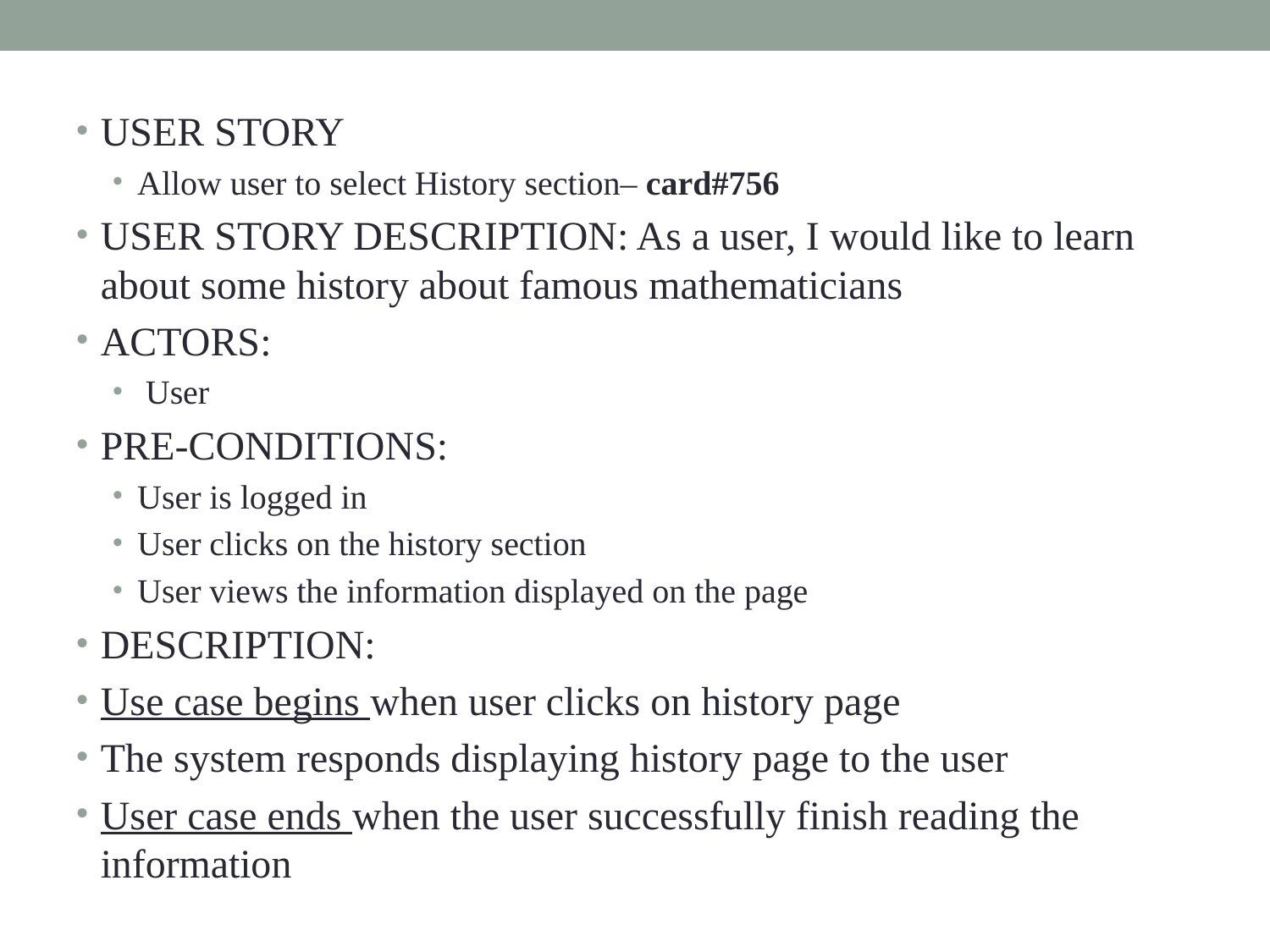

USER STORY
Allow user to select History section– card#756
USER STORY DESCRIPTION: As a user, I would like to learn about some history about famous mathematicians
ACTORS:
 User
PRE-CONDITIONS:
User is logged in
User clicks on the history section
User views the information displayed on the page
DESCRIPTION:
Use case begins when user clicks on history page
The system responds displaying history page to the user
User case ends when the user successfully finish reading the information